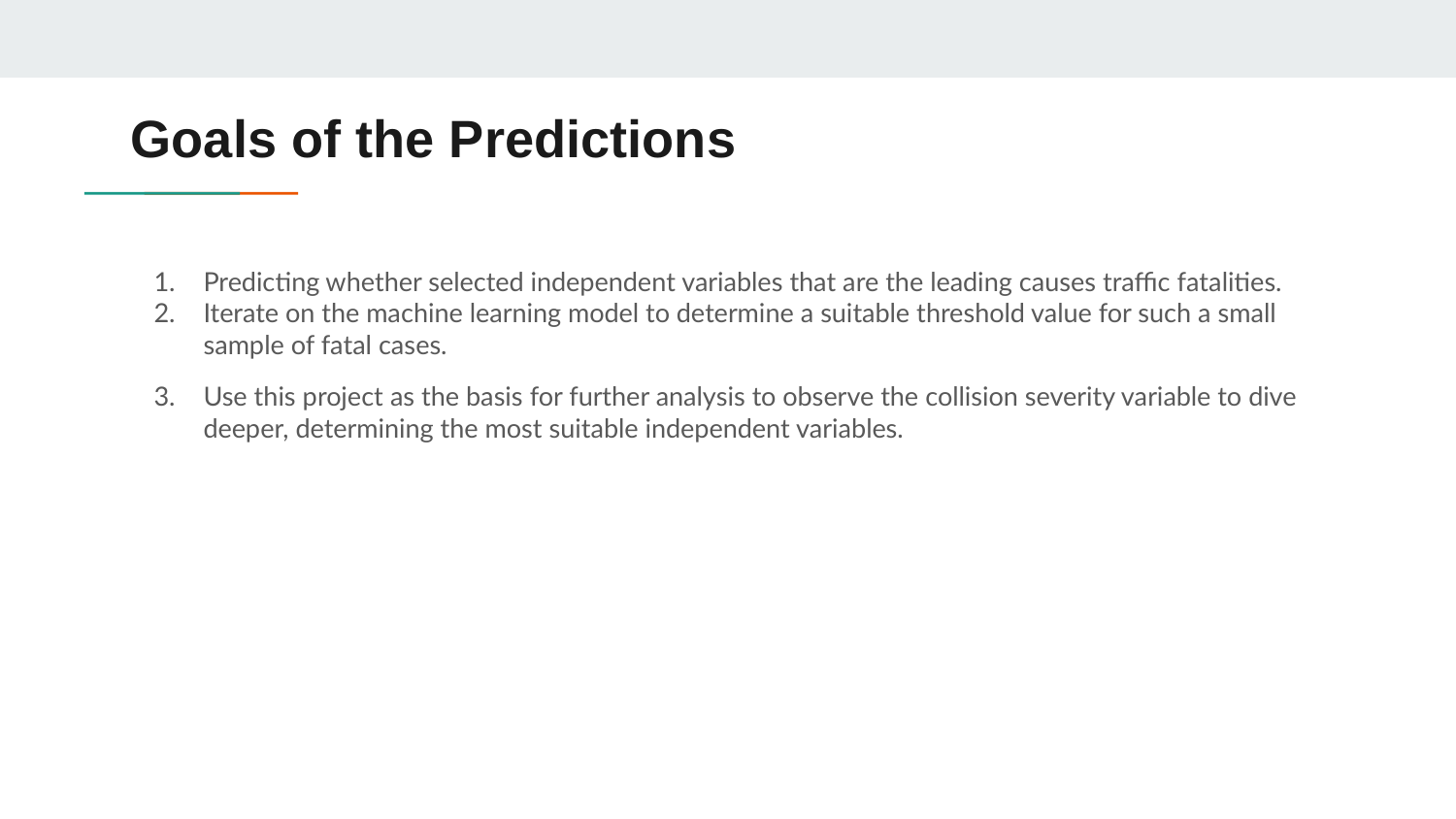

# Goals of the Predictions
Predicting whether selected independent variables that are the leading causes traffic fatalities.
Iterate on the machine learning model to determine a suitable threshold value for such a small sample of fatal cases.
Use this project as the basis for further analysis to observe the collision severity variable to dive deeper, determining the most suitable independent variables.